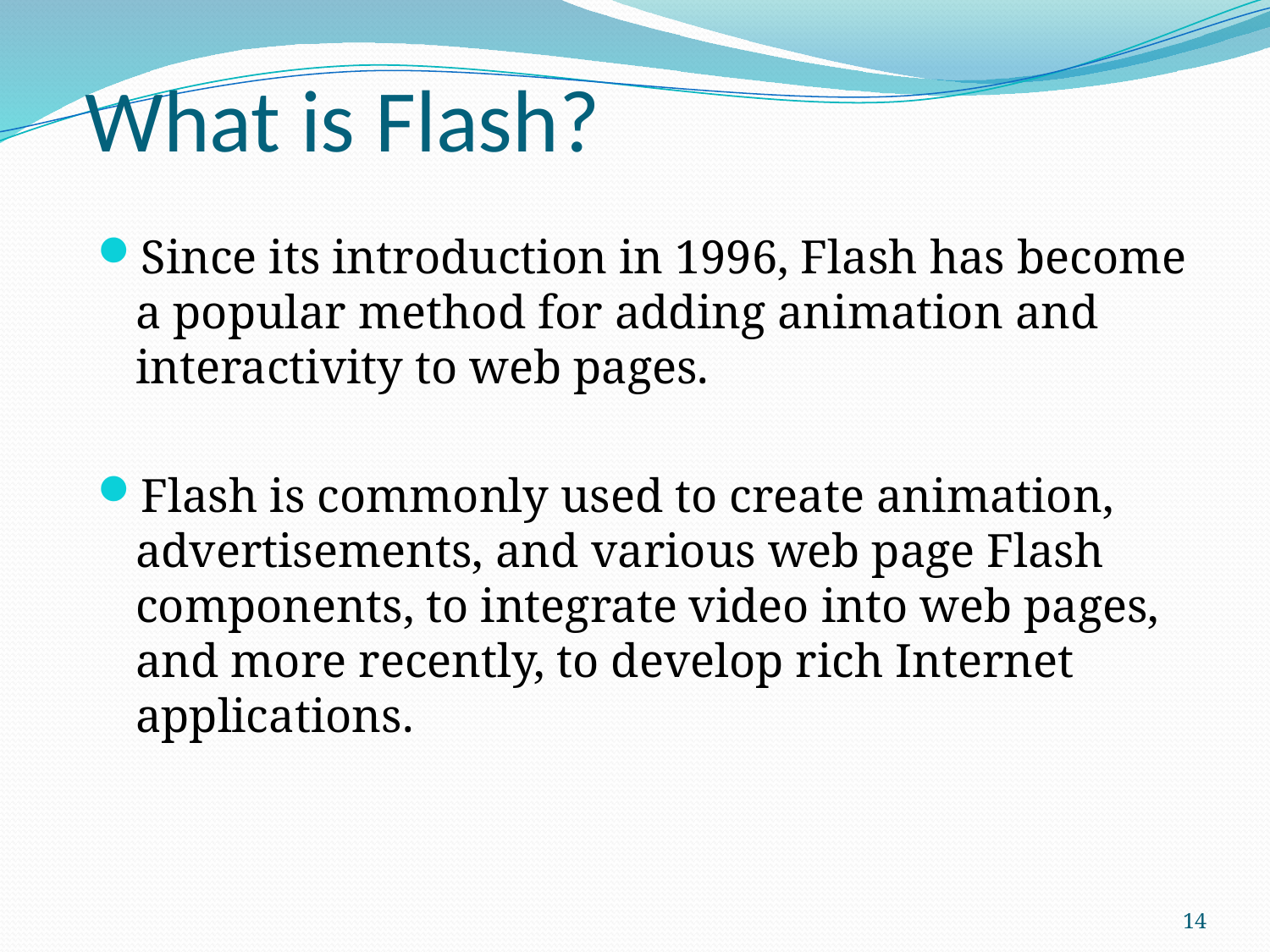

# What is Flash?
Since its introduction in 1996, Flash has become a popular method for adding animation and interactivity to web pages.

Flash is commonly used to create animation, advertisements, and various web page Flash components, to integrate video into web pages, and more recently, to develop rich Internet applications.

14